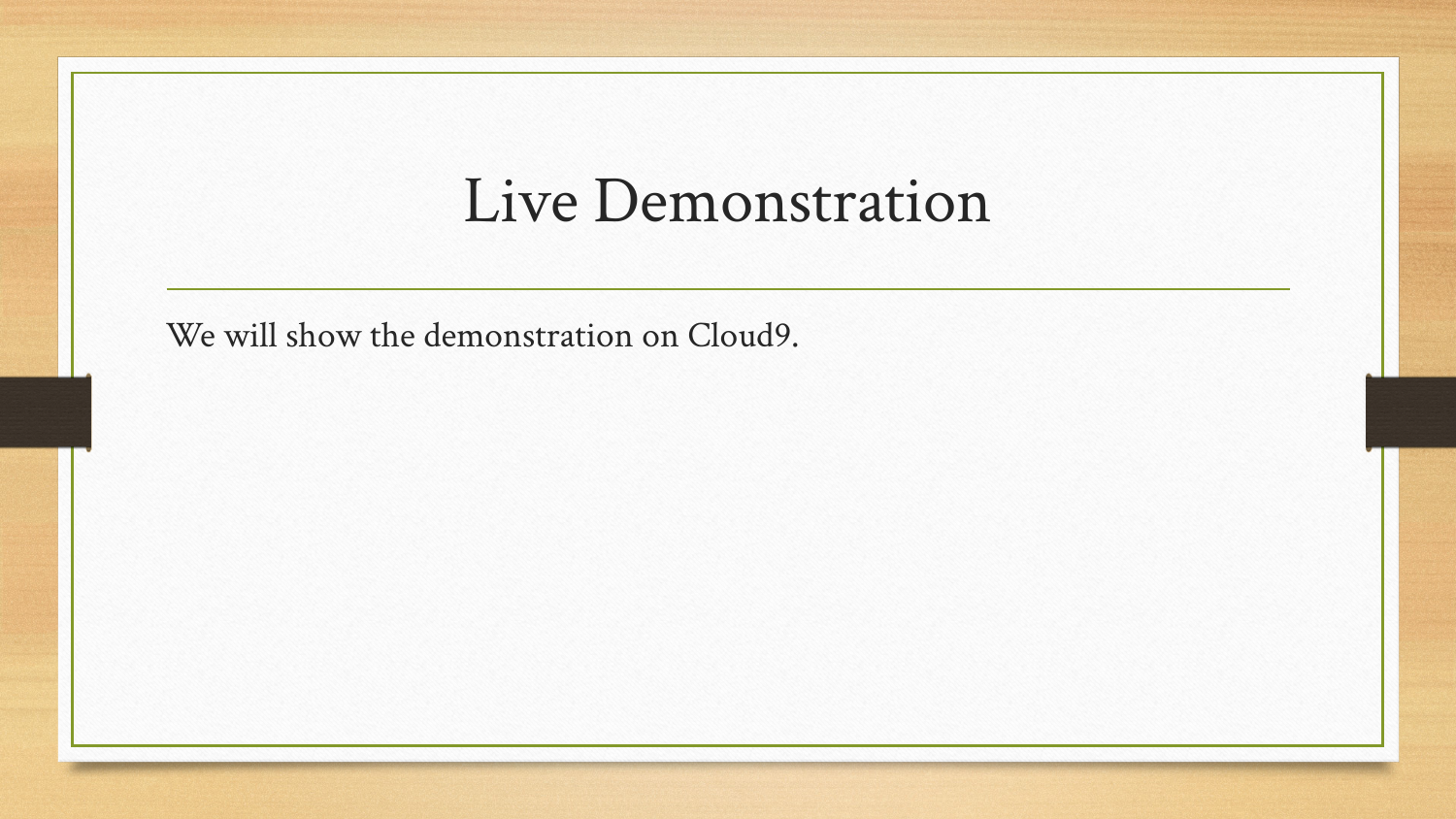

# Live Demonstration
We will show the demonstration on Cloud9.